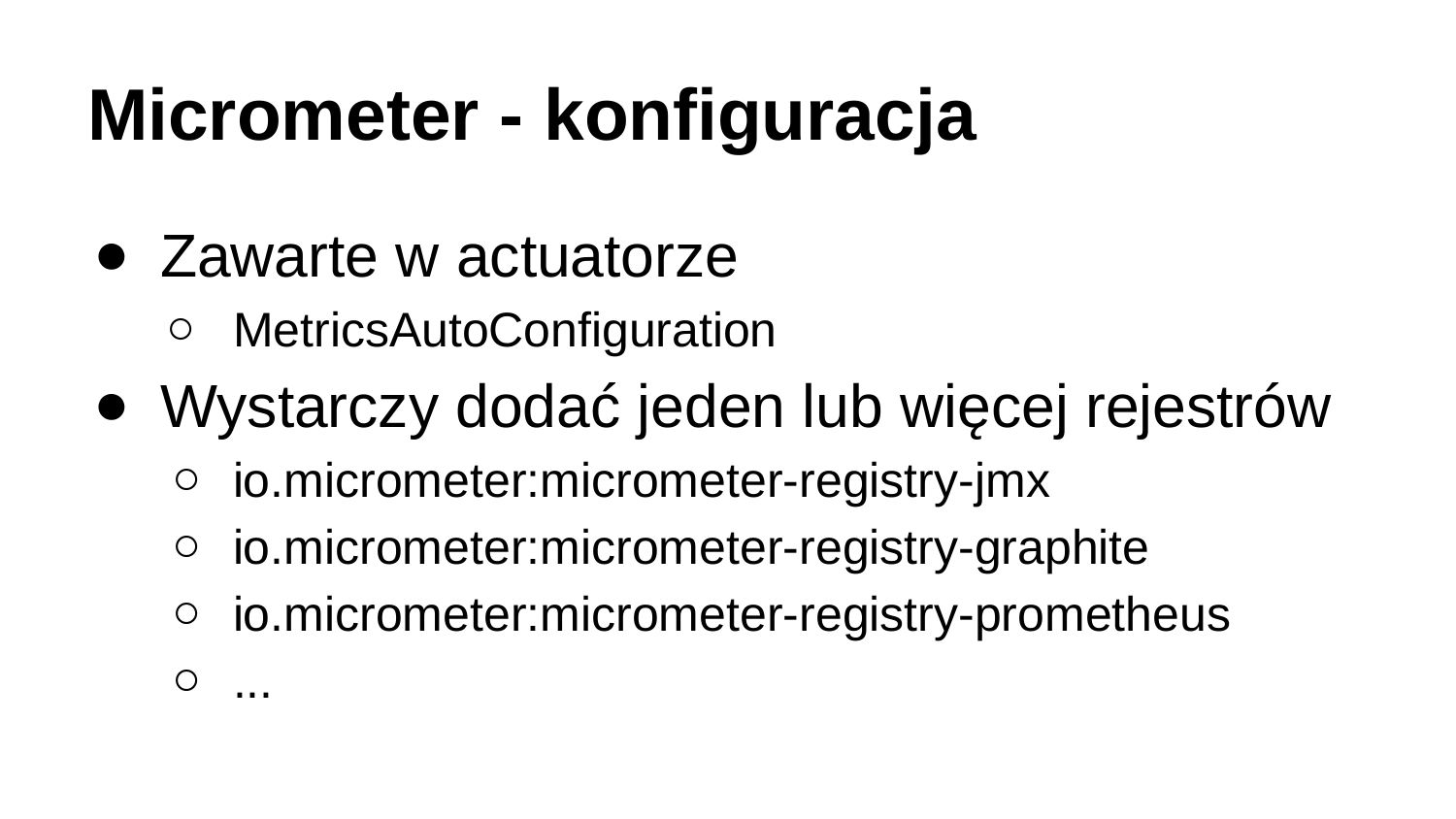

# Micrometer - konfiguracja
Zawarte w actuatorze
MetricsAutoConfiguration
Wystarczy dodać jeden lub więcej rejestrów
io.micrometer:micrometer-registry-jmx
io.micrometer:micrometer-registry-graphite
io.micrometer:micrometer-registry-prometheus
...